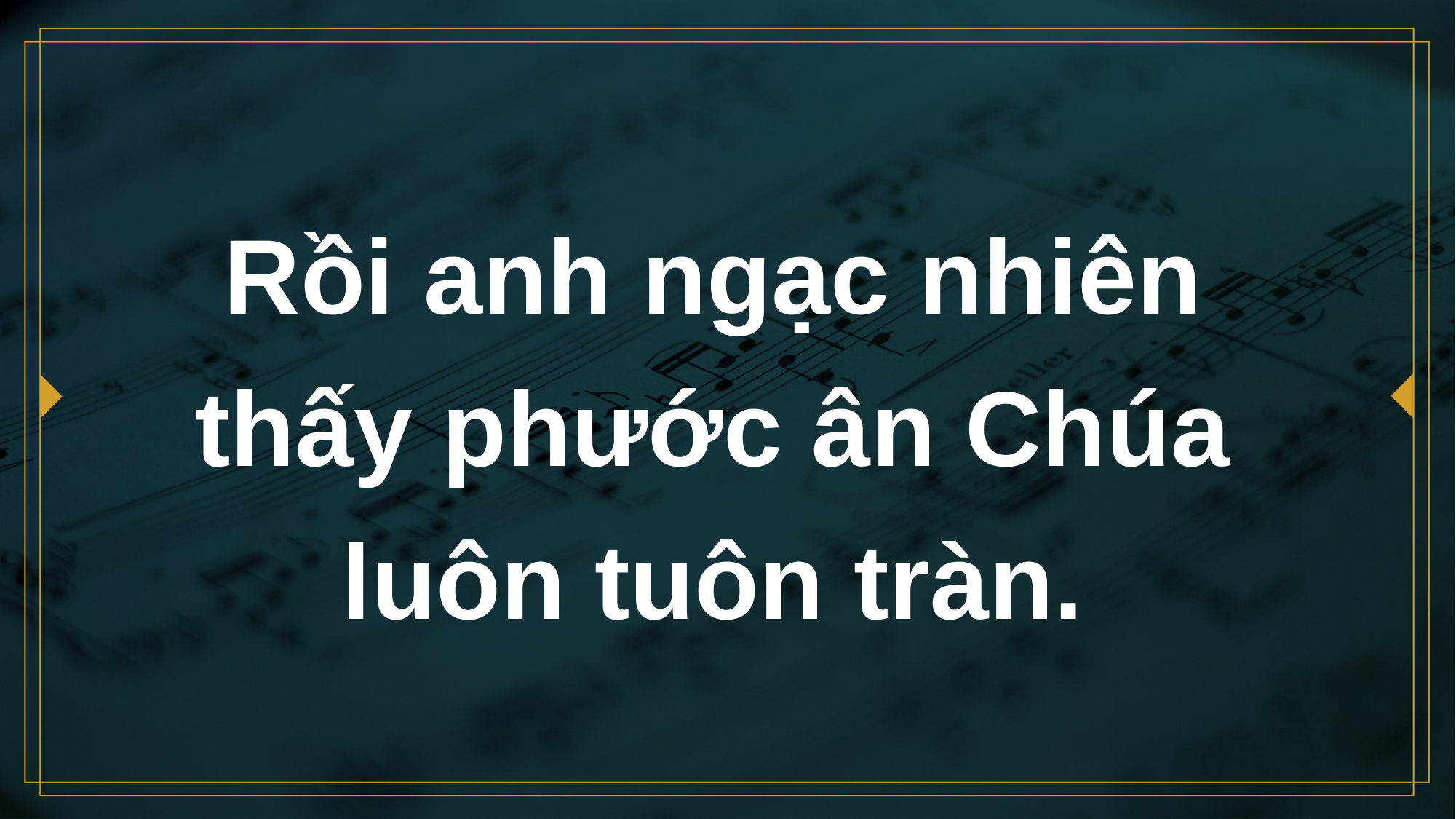

# Rồi anh ngạc nhiên thấy phước ân Chúa luôn tuôn tràn.